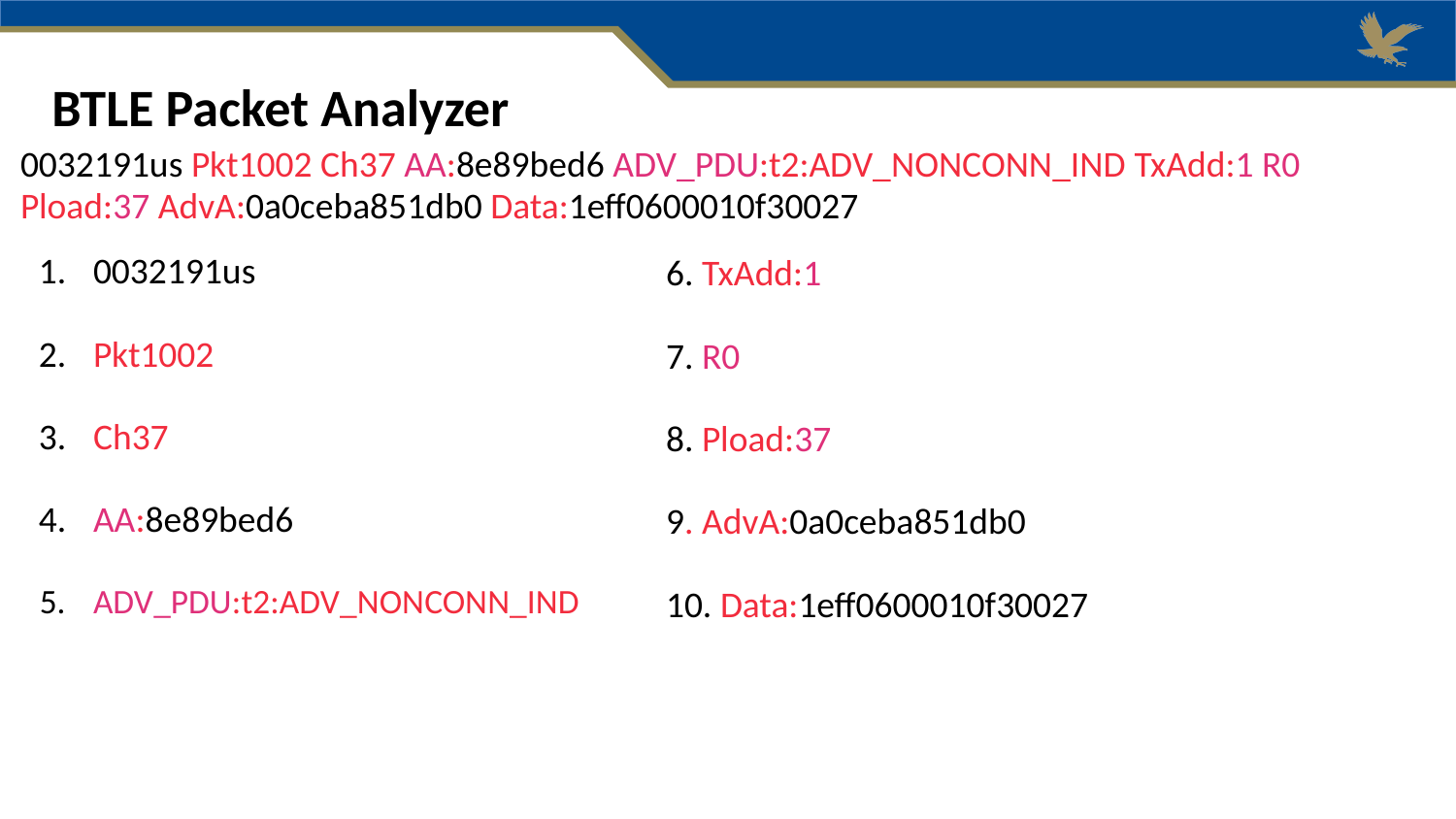

# BTLE Packet Analyzer
0032191us Pkt1002 Ch37 AA:8e89bed6 ADV_PDU:t2:ADV_NONCONN_IND TxAdd:1 R0 Pload:37 AdvA:0a0ceba851db0 Data:1eff0600010f30027
0032191us
Pkt1002
Ch37
AA:8e89bed6
ADV_PDU:t2:ADV_NONCONN_IND

6. TxAdd:1
7. R0
8. Pload:37
9. AdvA:0a0ceba851db0
10. Data:1eff0600010f30027